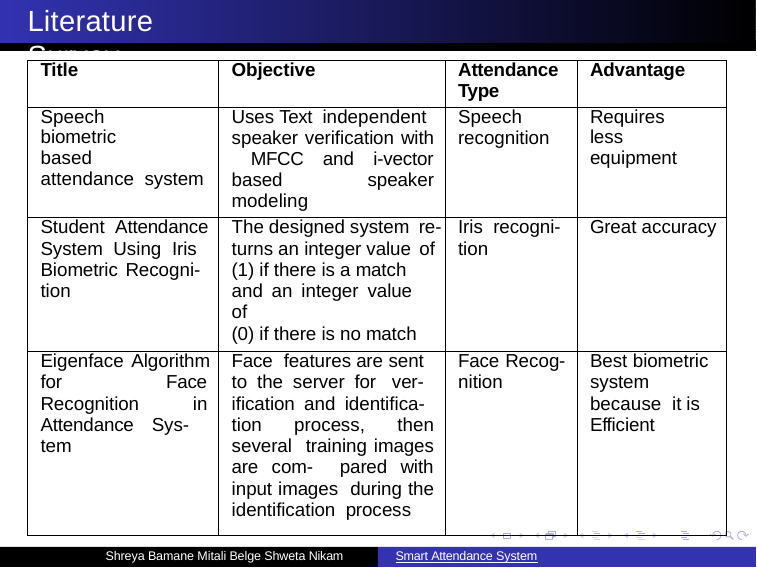

Literature Survey
| Title | Objective | Attendance Type | Advantage |
| --- | --- | --- | --- |
| Speech biometric based attendance system | Uses Text independent speaker verification with MFCC and i-vector based speaker modeling | Speech recognition | Requires less equipment |
| Student Attendance System Using Iris Biometric Recogni- tion | The designed system re- turns an integer value of (1) if there is a match and an integer value of (0) if there is no match | Iris recogni- tion | Great accuracy |
| Eigenface Algorithm for Face Recognition in Attendance Sys- tem | Face features are sent to the server for ver- ification and identifica- tion process, then several training images are com- pared with input images during the identification process | Face Recog- nition | Best biometric system because it is Efficient |

Shreya Bamane Mitali Belge Shweta Nikam
Smart Attendance System